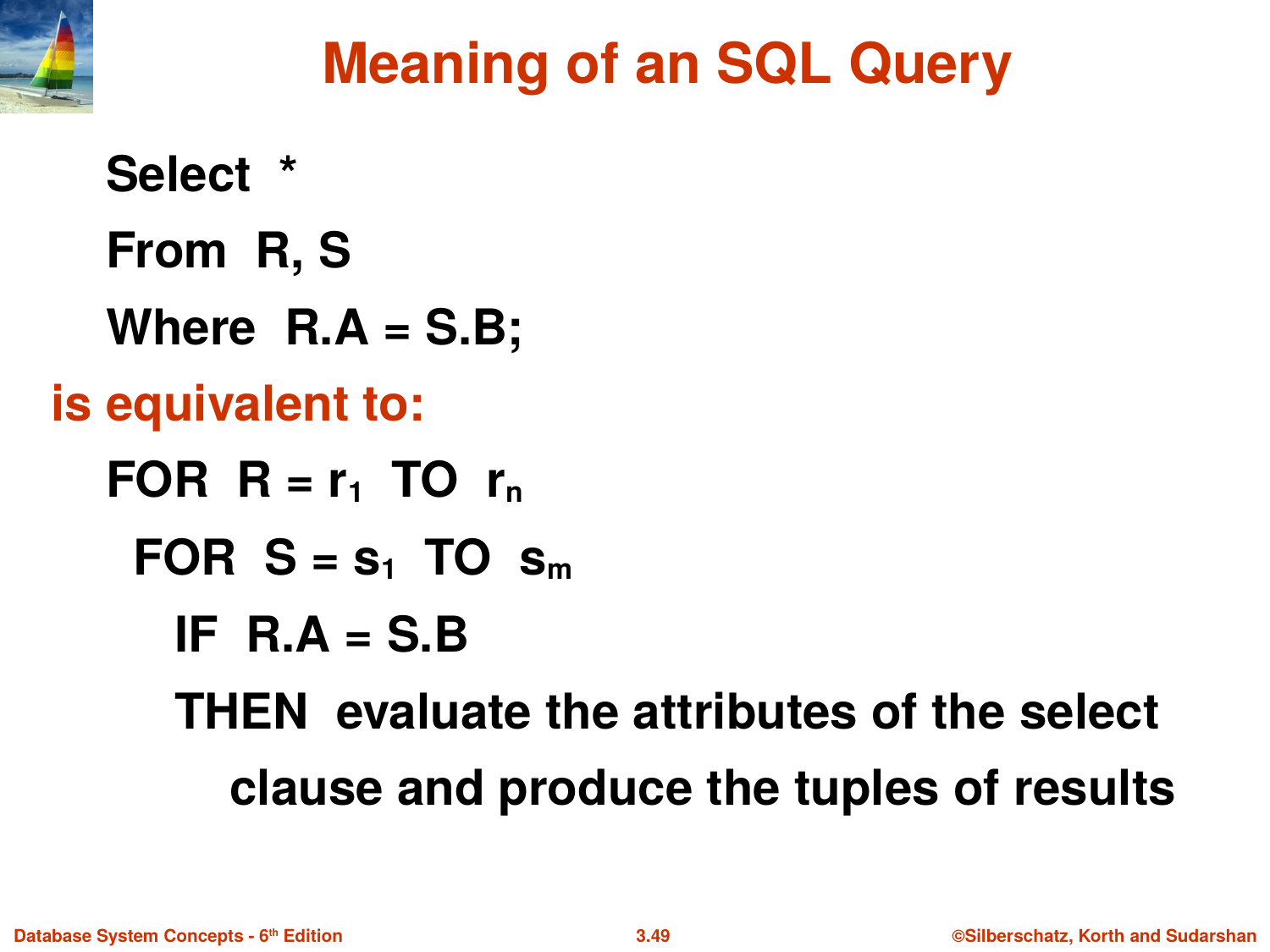

# Meaning of an SQL Query
    Select  *
    From  R, S
    Where  R.A = S.B;
is equivalent to:
    FOR  R = r1  TO  rn
      FOR  S = s1  TO  sm
         IF  R.A = S.B
         THEN  evaluate the attributes of the select
             clause and produce the tuples of results